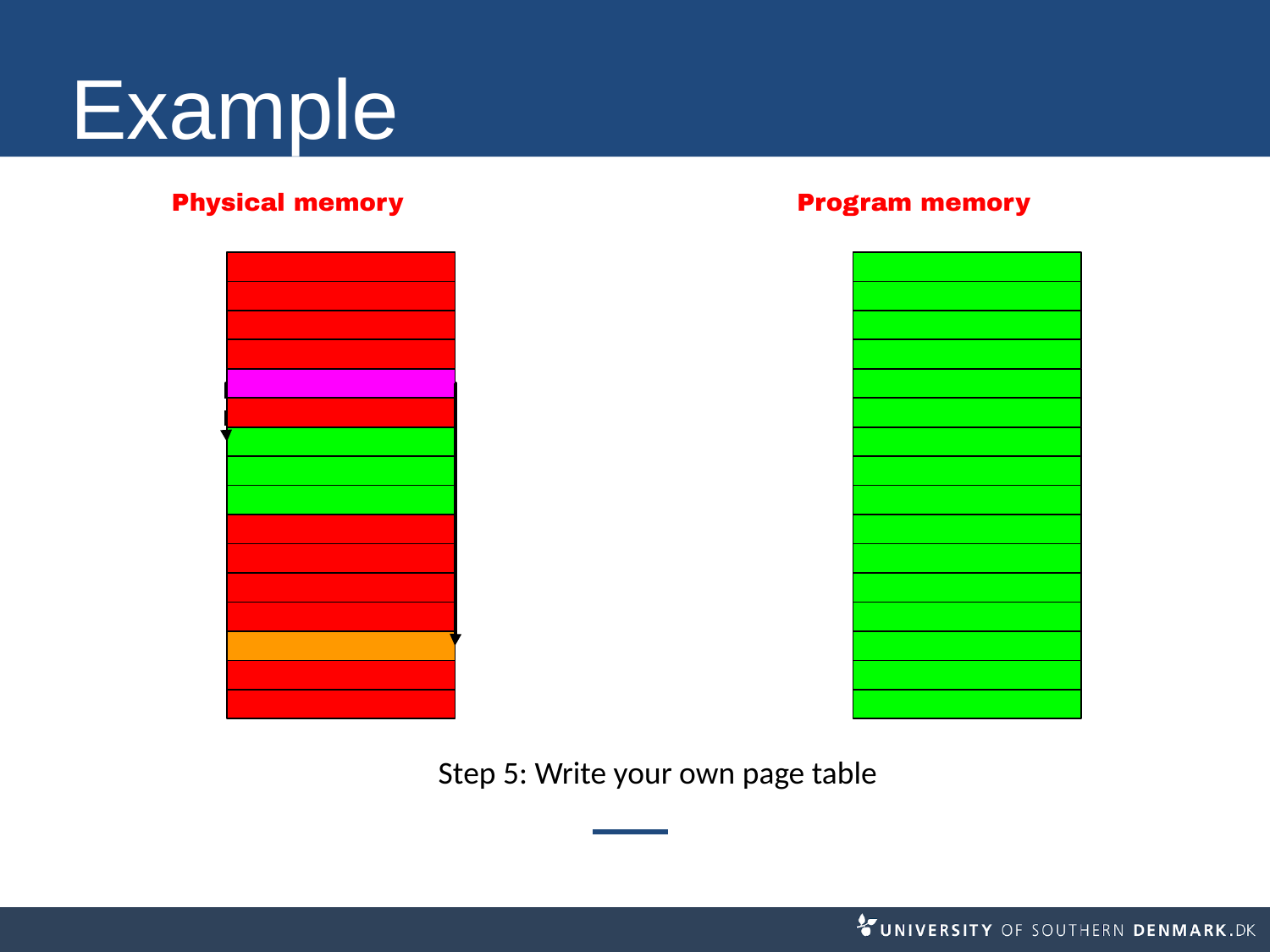

# Example
Program memory
Physical memory

Step 5: Write your own page table